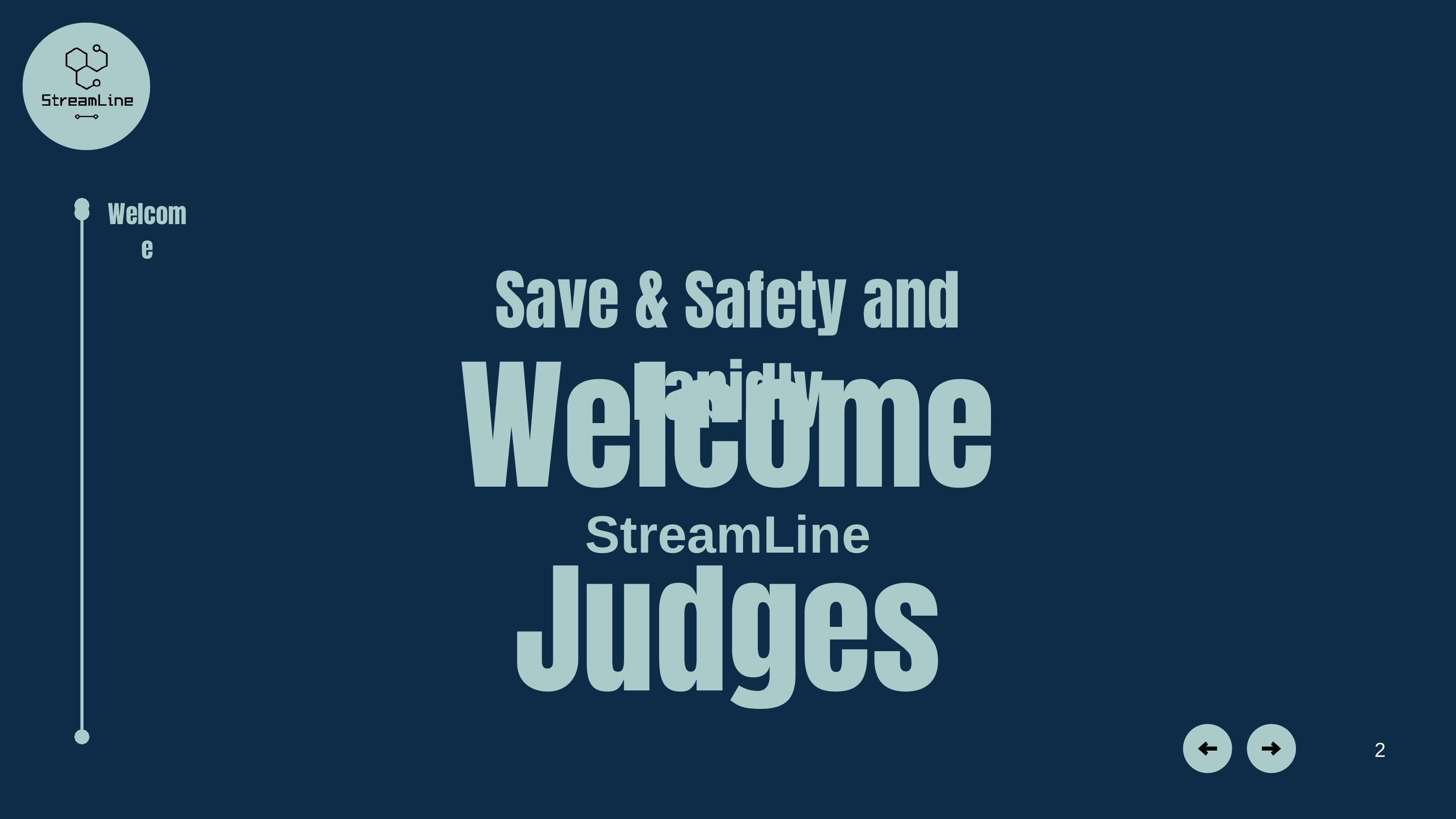

Welcome

Save & Safety and Rapidly
Welcome Judges
StreamLine

2